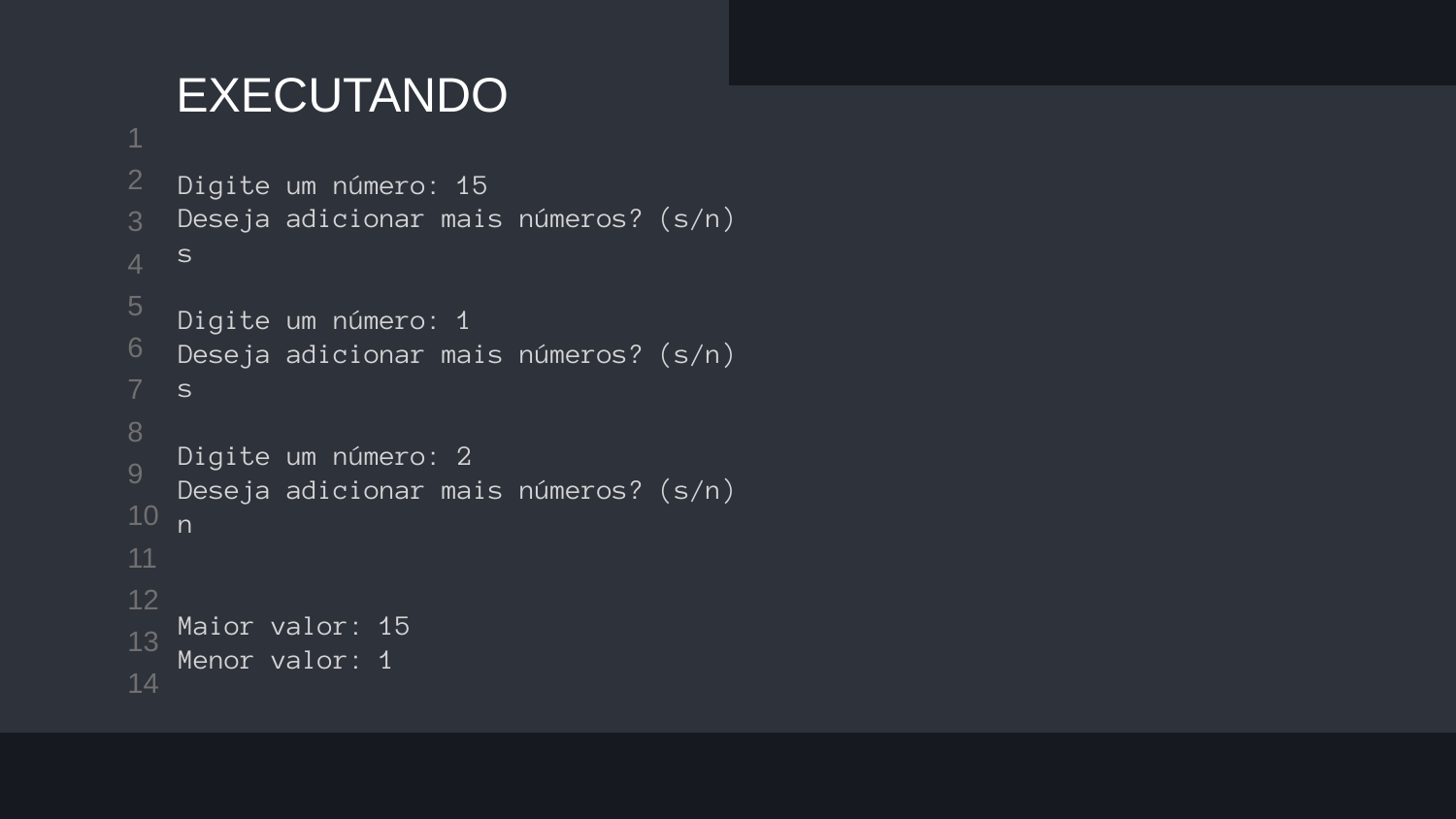

EXECUTANDO

Digite um número: 15
Deseja adicionar mais números? (s/n)
s

Digite um número: 1
Deseja adicionar mais números? (s/n)
s

Digite um número: 2
Deseja adicionar mais números? (s/n)
n

Maior valor: 15
Menor valor: 1